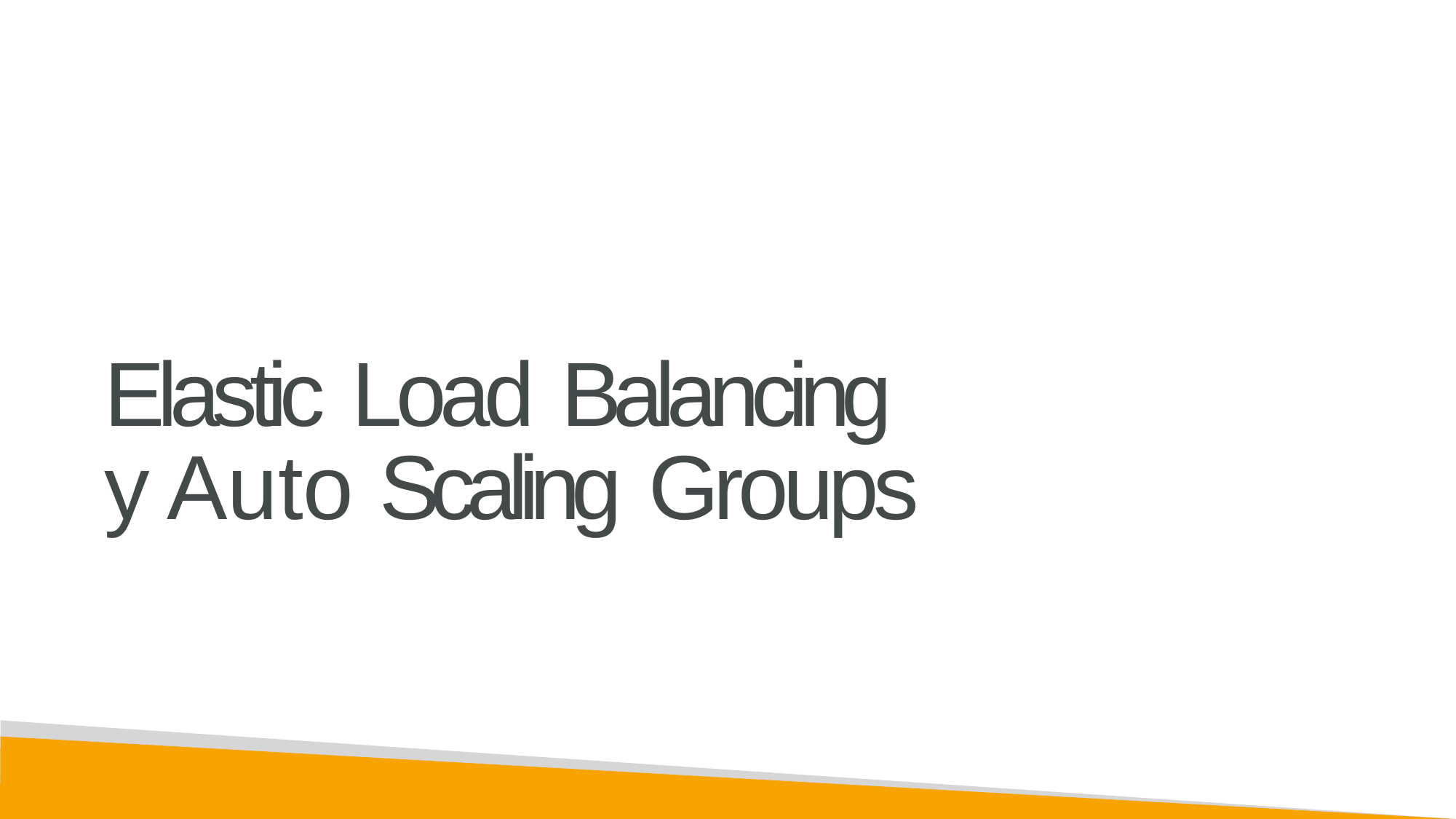

# Elastic Load Balancing y Auto Scaling Groups